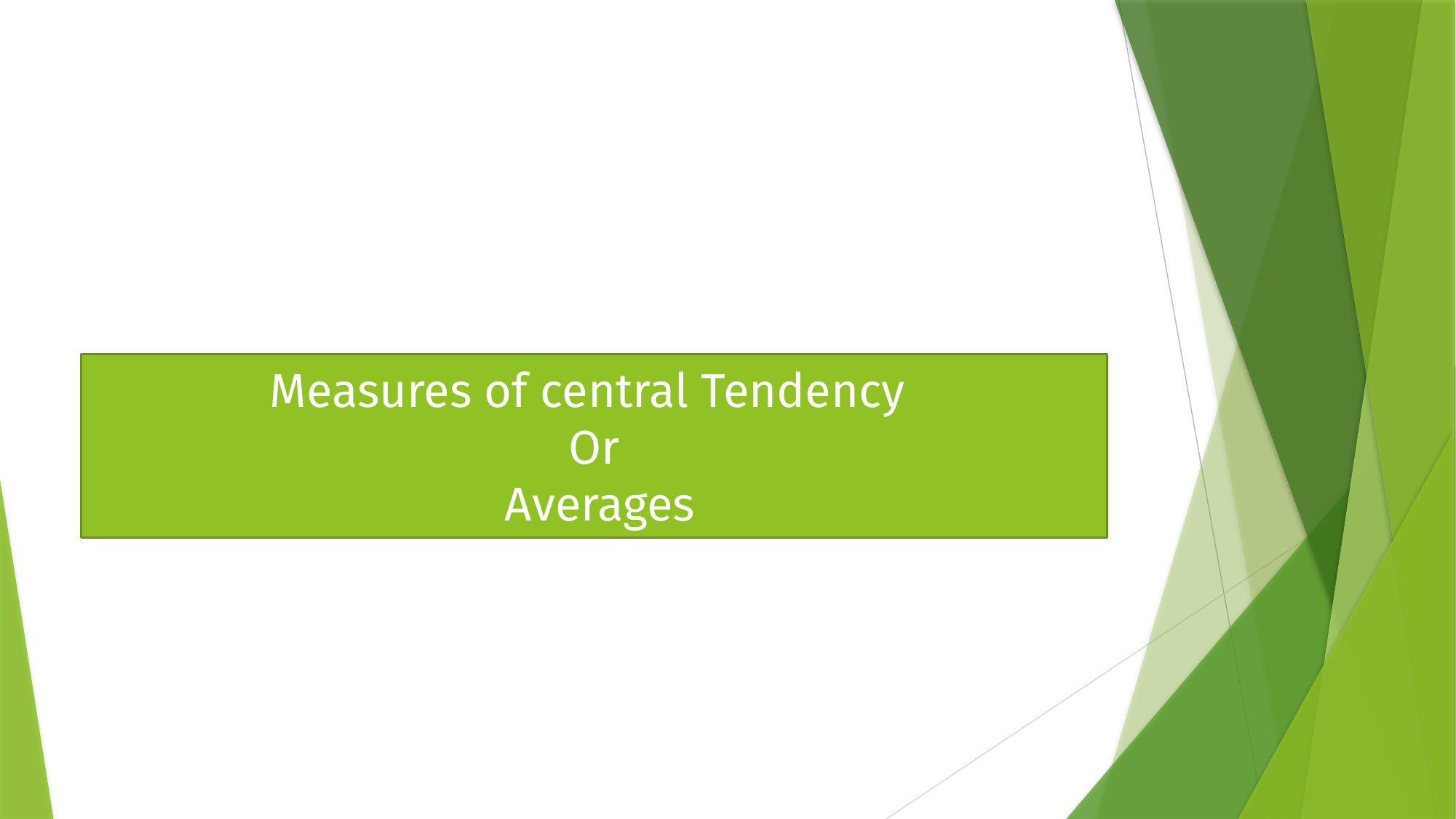

# Measures of central Tendency Or Averages